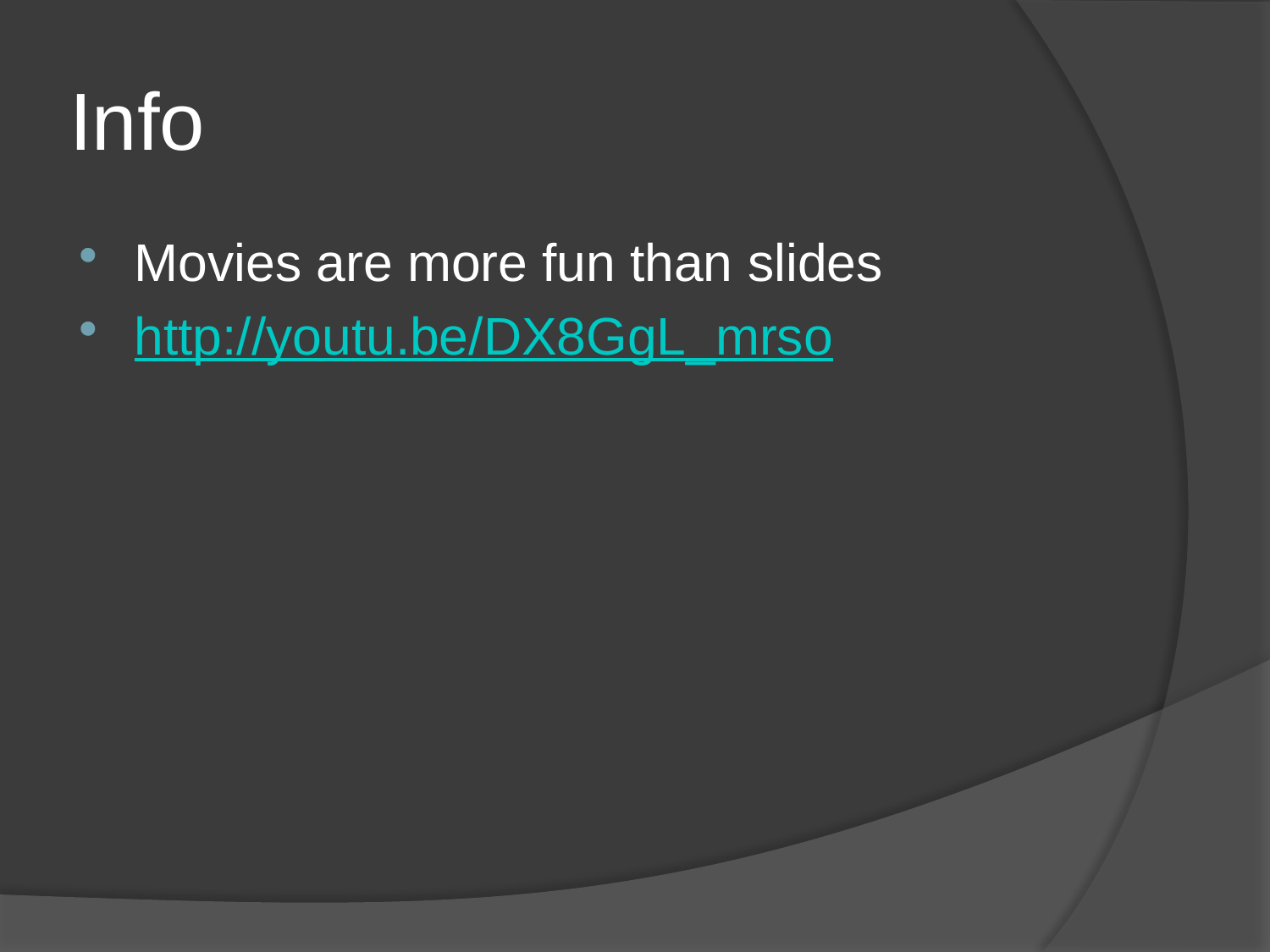

# Info
Movies are more fun than slides
http://youtu.be/DX8GgL_mrso